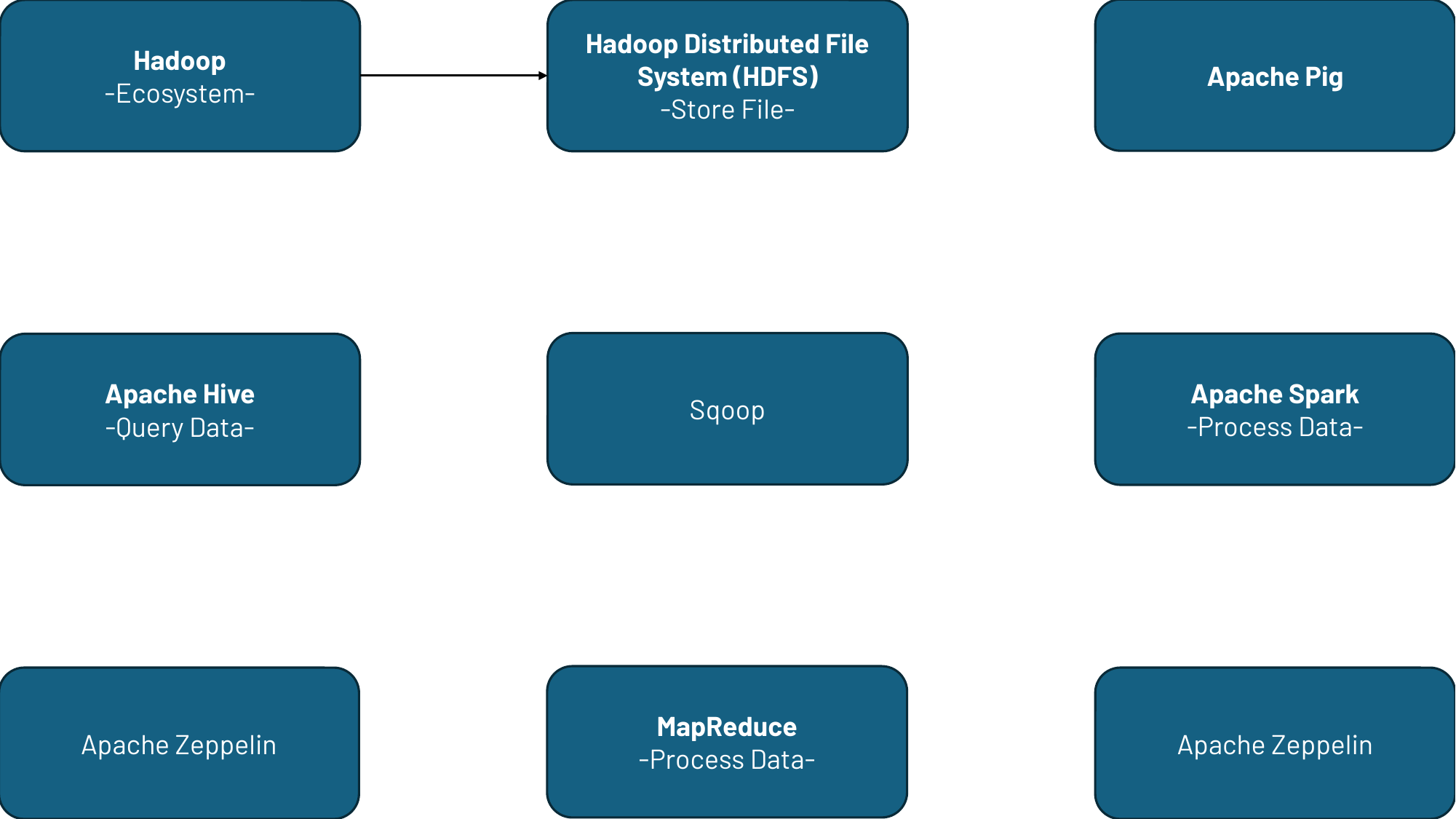

Hadoop
-Ecosystem-
Hadoop Distributed File System (HDFS)
-Store File-
Apache Pig
Sqoop
Apache Spark
-Process Data-
Apache Hive
-Query Data-
MapReduce
-Process Data-
Apache Zeppelin
Apache Zeppelin